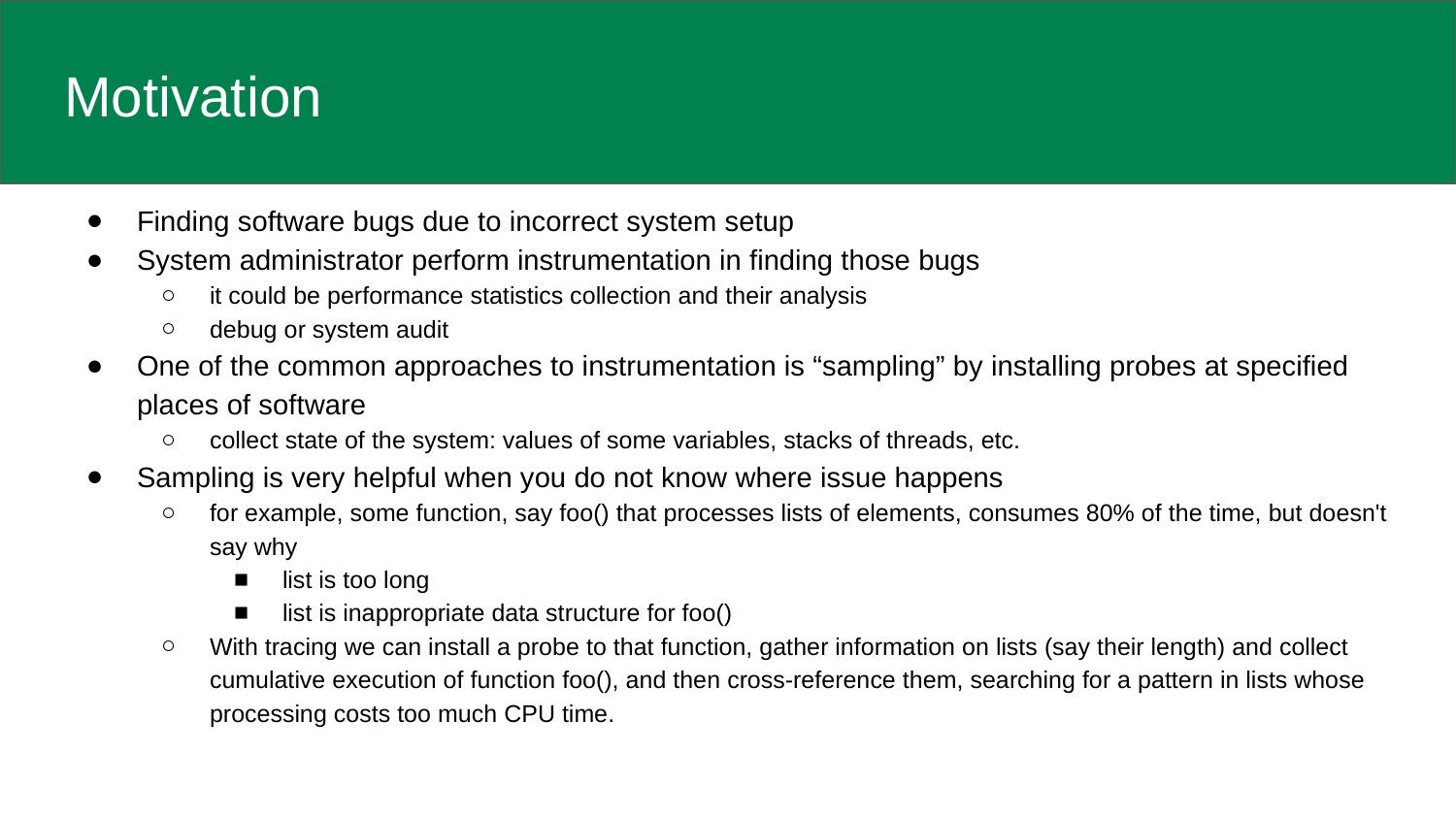

# Motivation
Finding software bugs due to incorrect system setup
System administrator perform instrumentation in finding those bugs
it could be performance statistics collection and their analysis
debug or system audit
One of the common approaches to instrumentation is “sampling” by installing probes at specified places of software
collect state of the system: values of some variables, stacks of threads, etc.
Sampling is very helpful when you do not know where issue happens
for example, some function, say foo() that processes lists of elements, consumes 80% of the time, but doesn't say why
list is too long
list is inappropriate data structure for foo()
With tracing we can install a probe to that function, gather information on lists (say their length) and collect cumulative execution of function foo(), and then cross-reference them, searching for a pattern in lists whose processing costs too much CPU time.